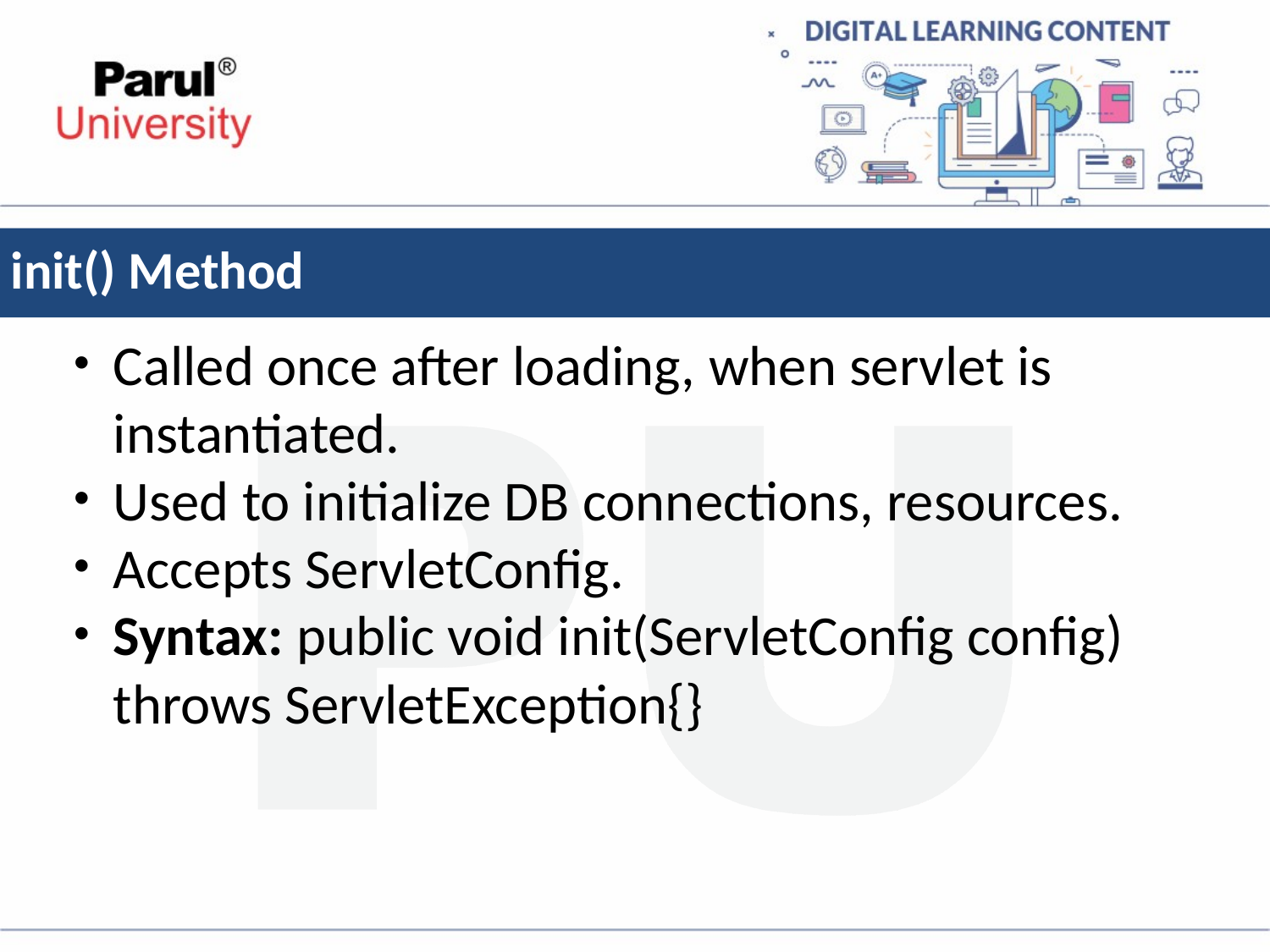

# init() Method
Called once after loading, when servlet is instantiated.
Used to initialize DB connections, resources.
Accepts ServletConfig.
Syntax: public void init(ServletConfig config) throws ServletException{}